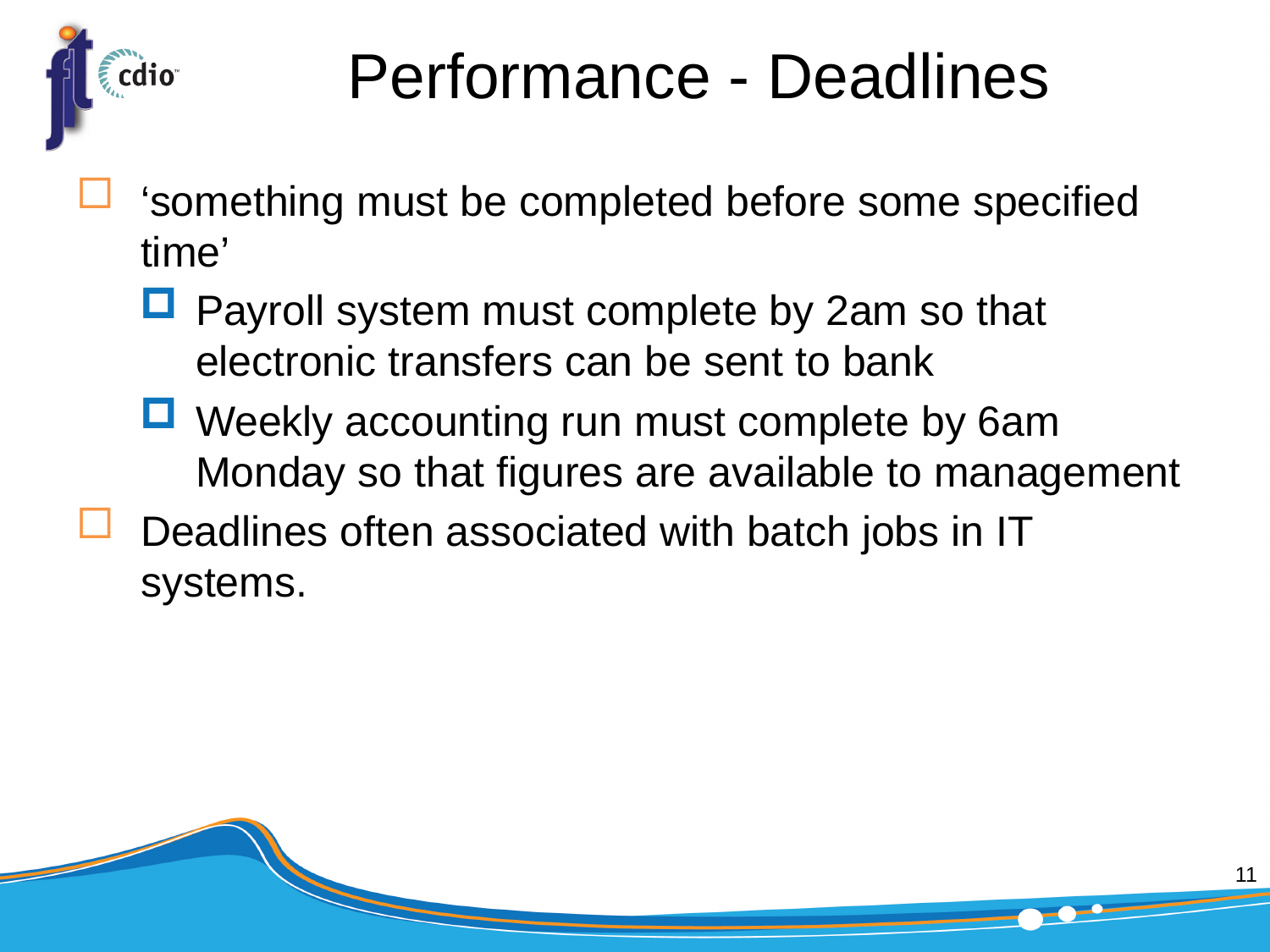

# Performance - Deadlines
‘something must be completed before some specified time’
Payroll system must complete by 2am so that electronic transfers can be sent to bank
Weekly accounting run must complete by 6am Monday so that figures are available to management
Deadlines often associated with batch jobs in IT systems.
11